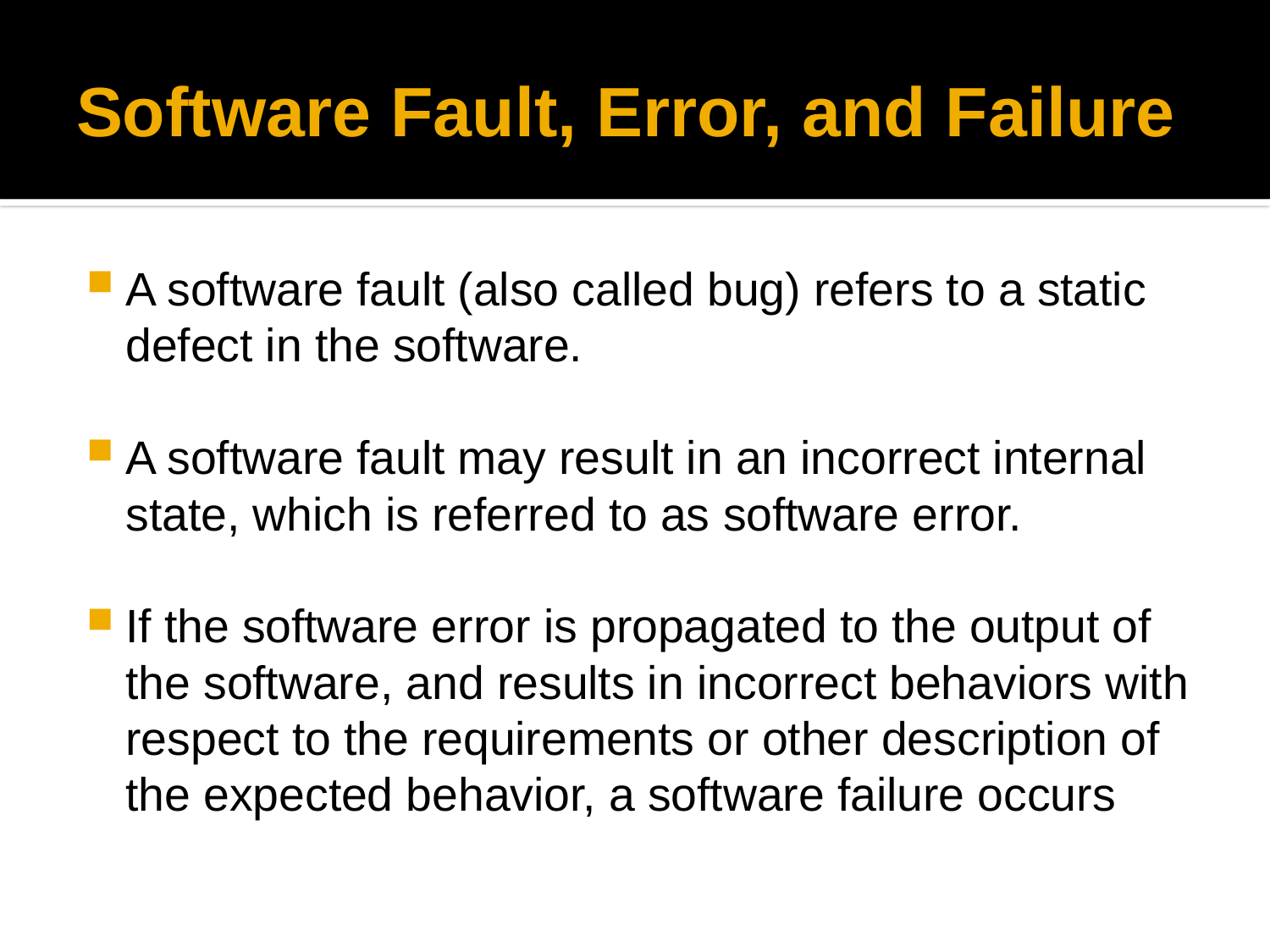

# Software Fault, Error, and Failure
A software fault (also called bug) refers to a static defect in the software.

A software fault may result in an incorrect internal state, which is referred to as software error.

If the software error is propagated to the output of the software, and results in incorrect behaviors with respect to the requirements or other description of the expected behavior, a software failure occurs